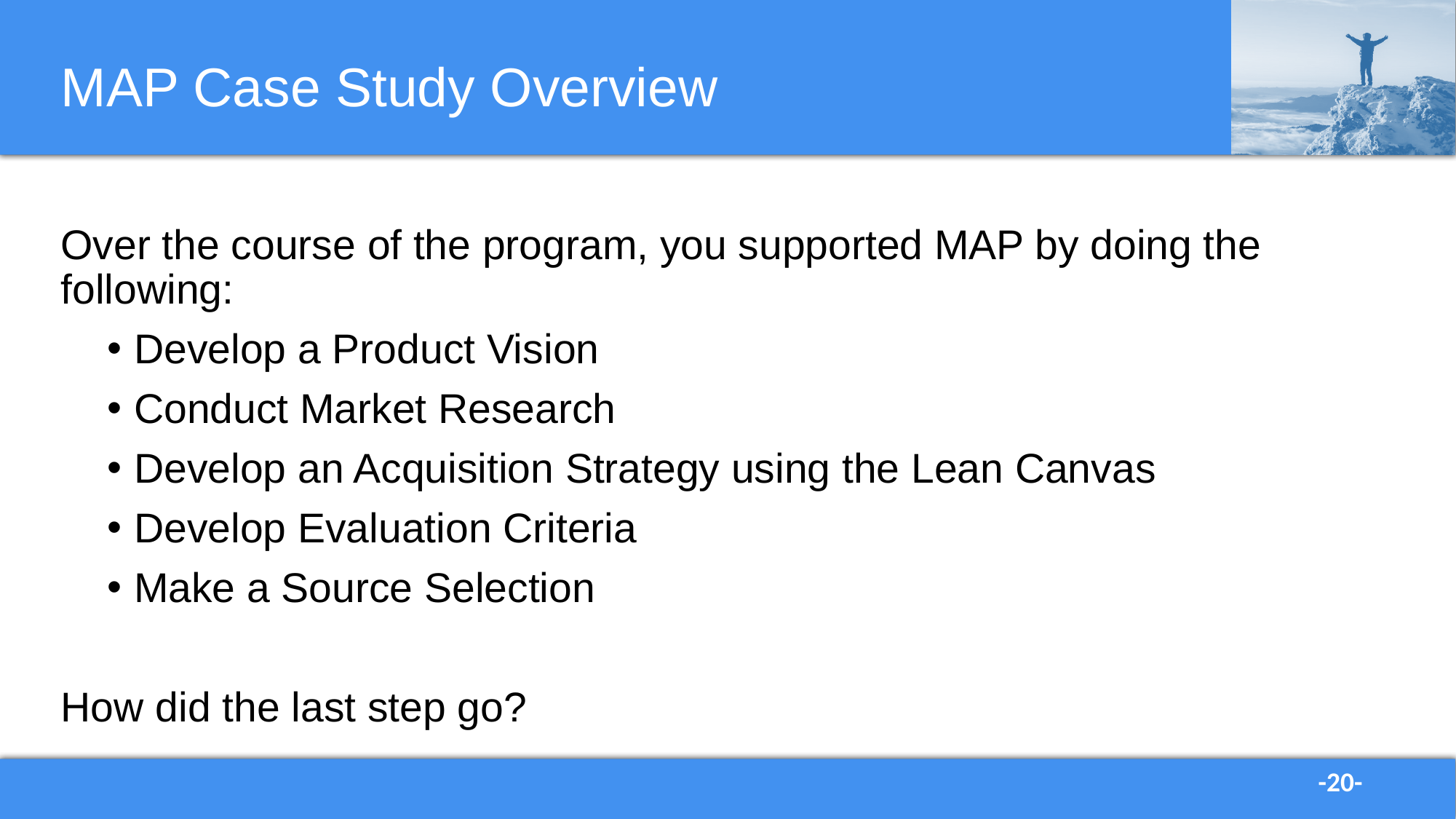

# MAP Case Study Overview
Over the course of the program, you supported MAP by doing the following:
Develop a Product Vision
Conduct Market Research
Develop an Acquisition Strategy using the Lean Canvas
Develop Evaluation Criteria
Make a Source Selection

How did the last step go?